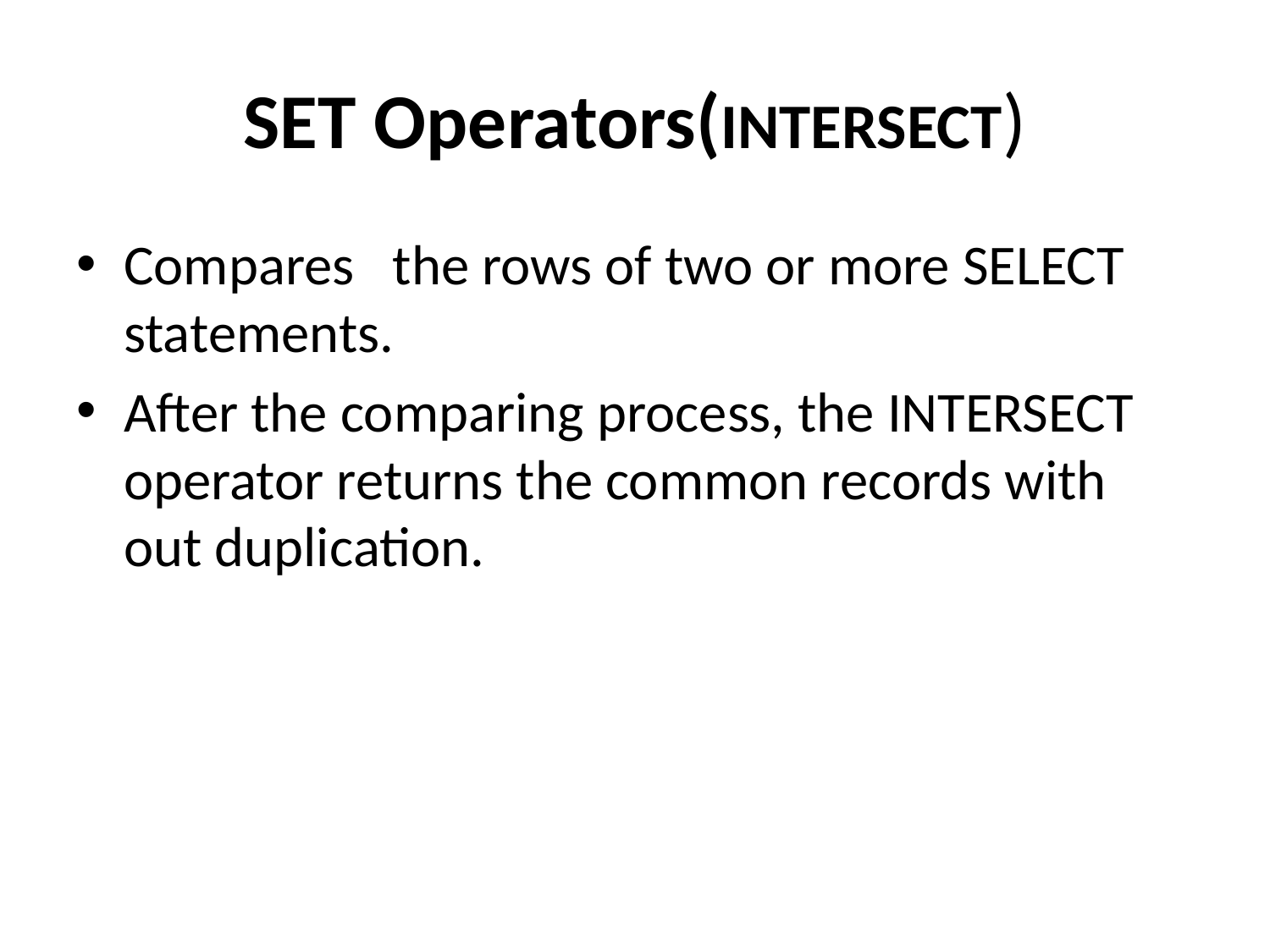

# SET Operators(INTERSECT)
Compares   the rows of two or more SELECT statements.
After the comparing process, the INTERSECT operator returns the common records with out duplication.